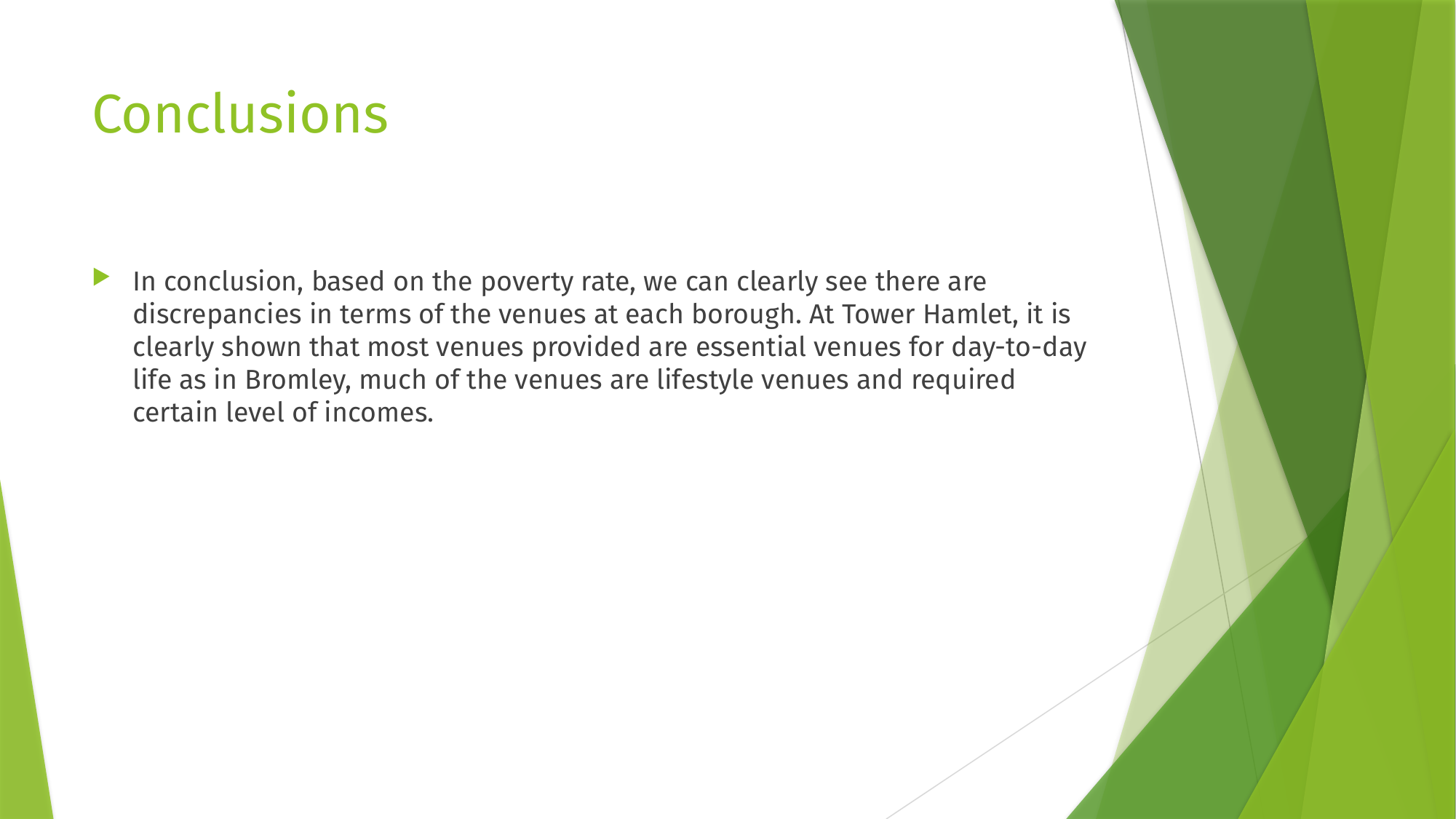

# Conclusions
In conclusion, based on the poverty rate, we can clearly see there are discrepancies in terms of the venues at each borough. At Tower Hamlet, it is clearly shown that most venues provided are essential venues for day-to-day life as in Bromley, much of the venues are lifestyle venues and required certain level of incomes.